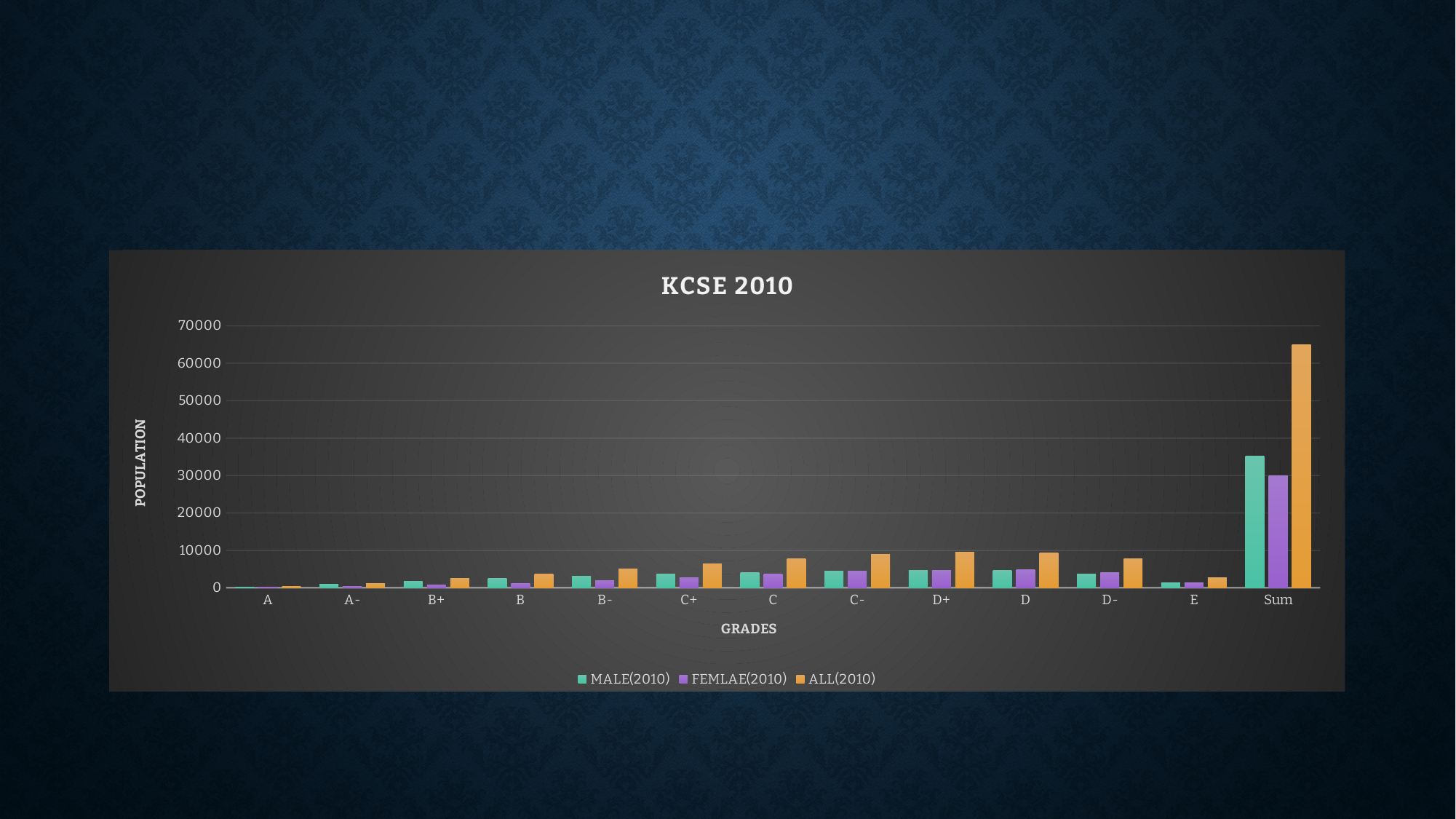

#

### Chart: KCSE 2010

| Category | MALE(2010) | FEMLAE(2010) | ALL(2010) |
|---|---|---|---|
| A | 182.0 | 97.0 | 279.0 |
| A- | 892.0 | 344.0 | 1236.0 |
| B+ | 1787.0 | 744.0 | 2531.0 |
| B | 2458.0 | 1219.0 | 3677.0 |
| B- | 3094.0 | 1875.0 | 4969.0 |
| C+ | 3639.0 | 2722.0 | 6361.0 |
| C | 4168.0 | 3637.0 | 7805.0 |
| C- | 4536.0 | 4389.0 | 8925.0 |
| D+ | 4704.0 | 4734.0 | 9438.0 |
| D | 4561.0 | 4769.0 | 9330.0 |
| D- | 3776.0 | 4012.0 | 7788.0 |
| E | 1306.0 | 1304.0 | 2610.0 |
| Sum | 35103.0 | 29846.0 | 64949.0 |